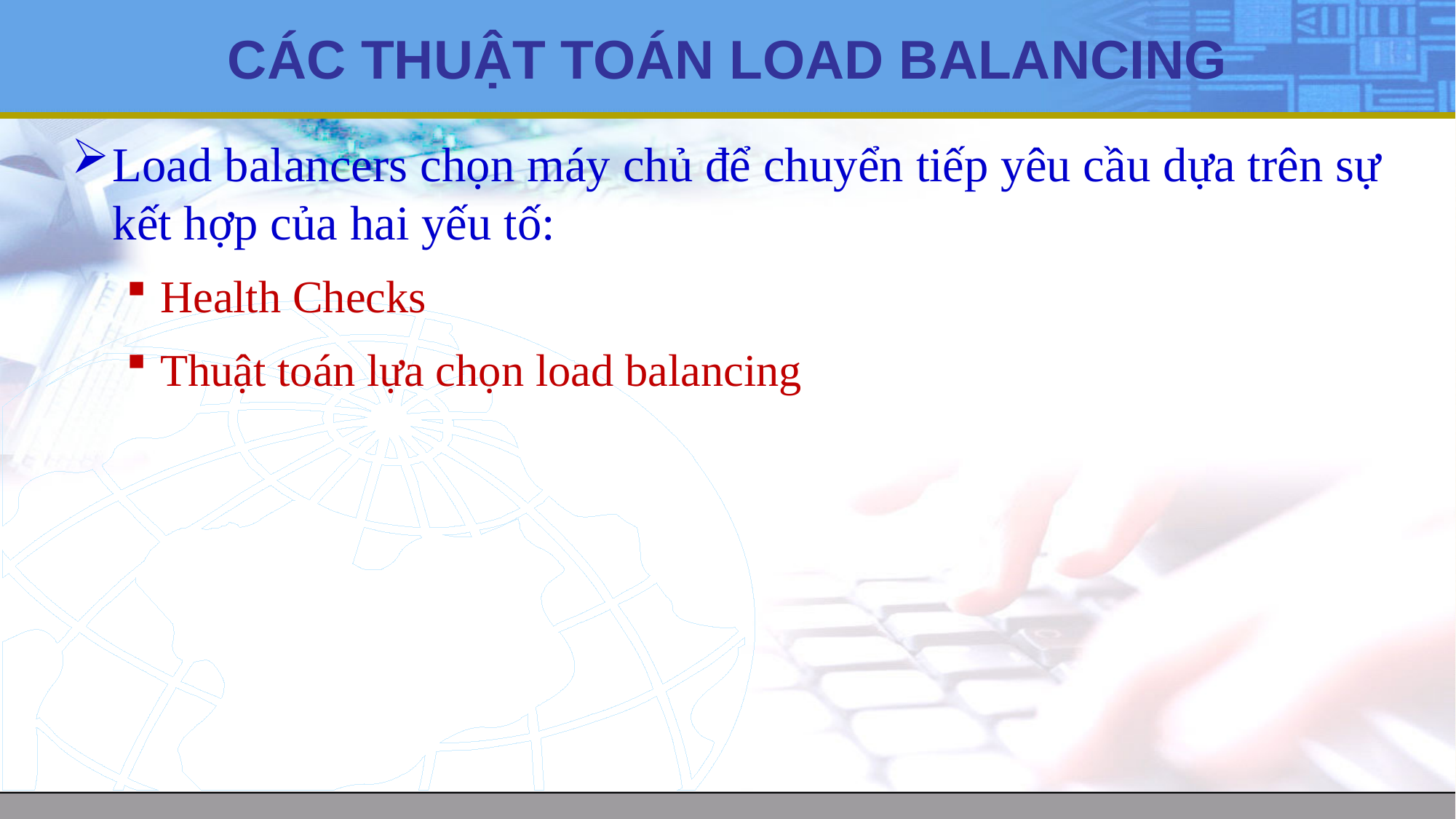

# CÁC THUẬT TOÁN LOAD BALANCING
Load balancers chọn máy chủ để chuyển tiếp yêu cầu dựa trên sự kết hợp của hai yếu tố:
Health Checks
Thuật toán lựa chọn load balancing